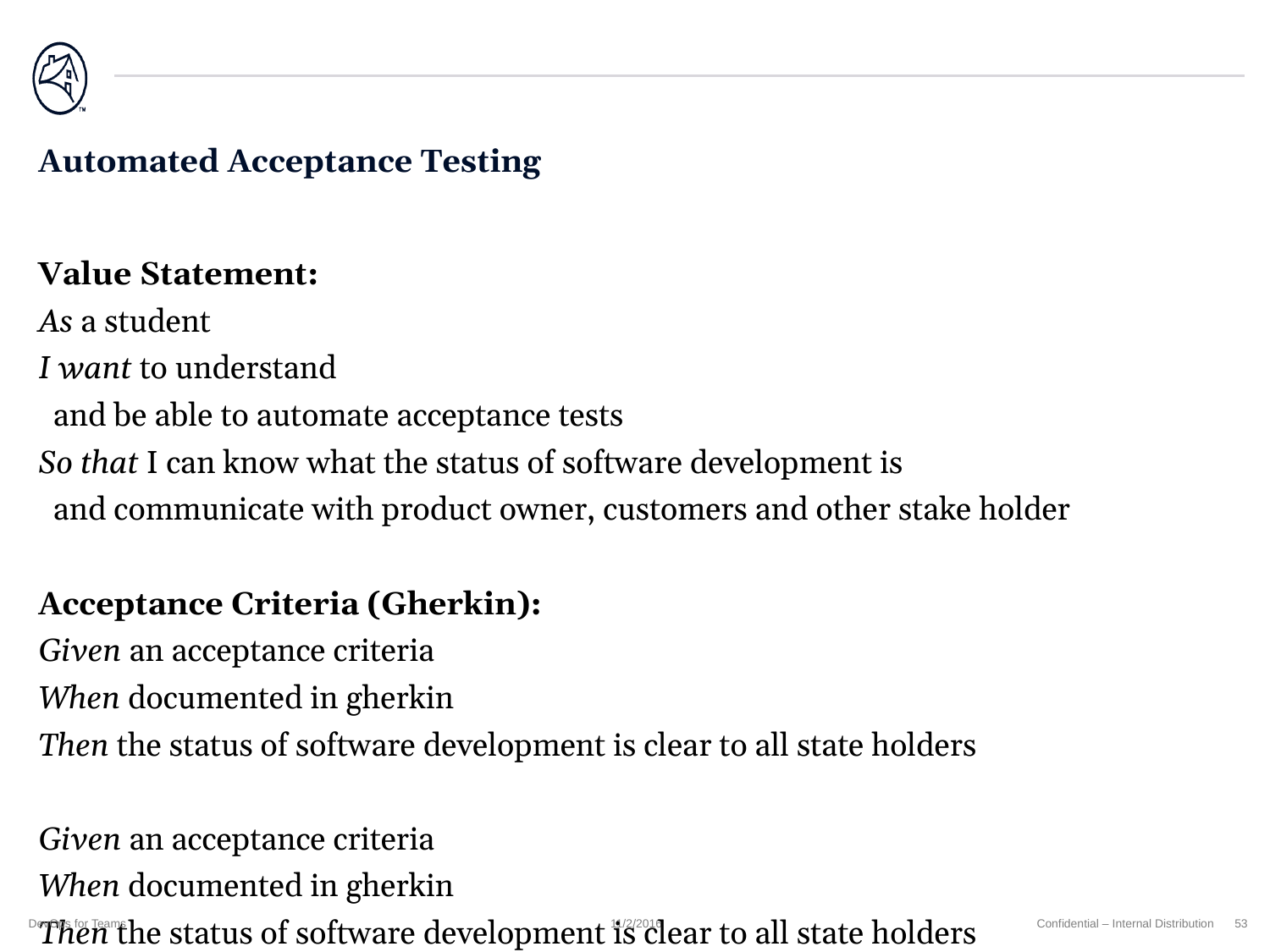

# Automated Acceptance Testing
Value Statement:
As a student
I want to understand
  and be able to automate acceptance tests
So that I can know what the status of software development is
  and communicate with product owner, customers and other stake holder

Acceptance Criteria (Gherkin):
Given an acceptance criteria
When documented in gherkin
Then the status of software development is clear to all state holders

Given an acceptance criteria
When documented in gherkin
Then the status of software development is clear to all state holders

DevOps for Teams